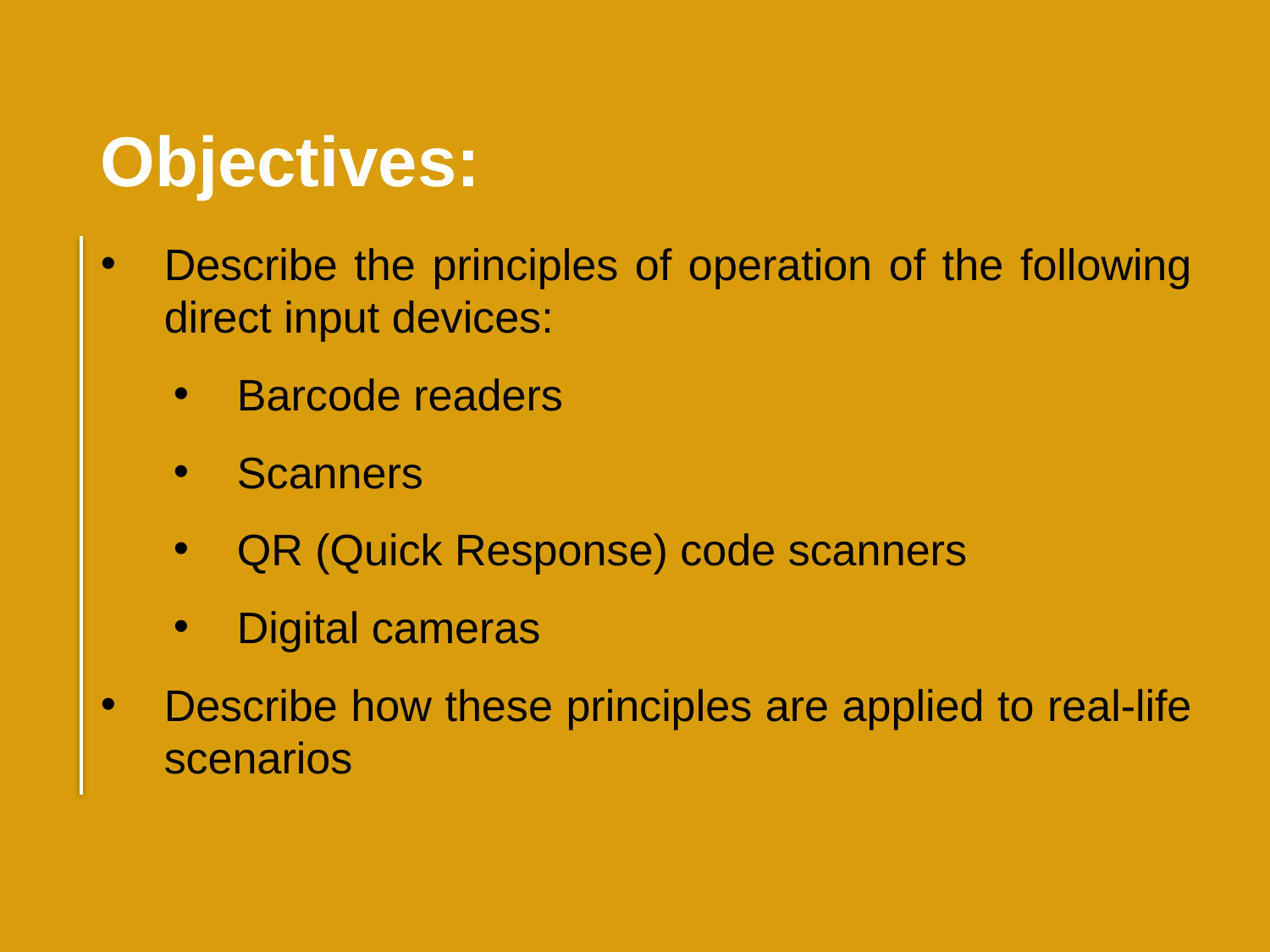

Objectives:
Describe the principles of operation of the following direct input devices:
Barcode readers
Scanners
QR (Quick Response) code scanners
Digital cameras
Describe how these principles are applied to real-life scenarios